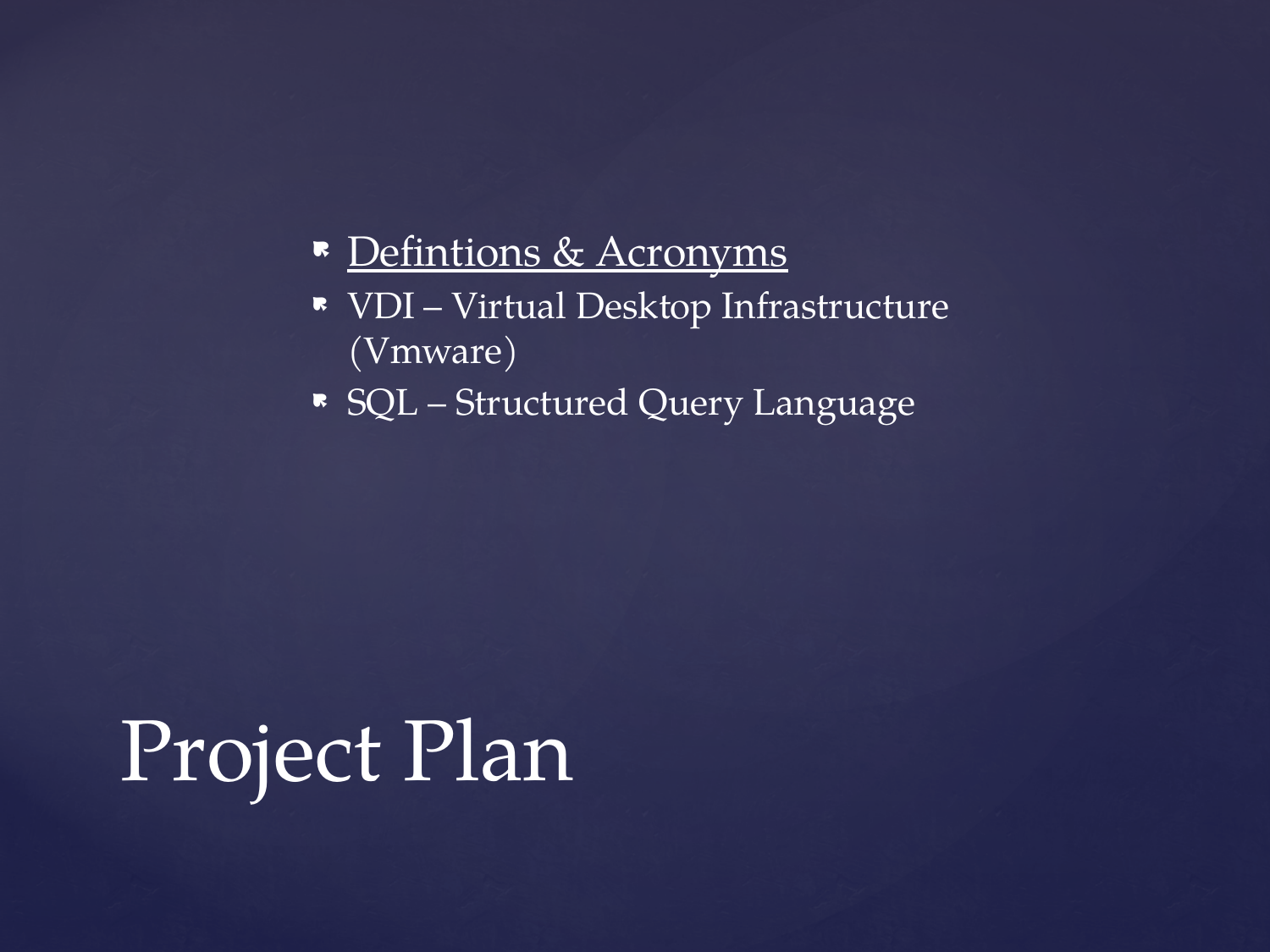

Defintions & Acronyms
VDI – Virtual Desktop Infrastructure (Vmware)
SQL – Structured Query Language

# Project Plan